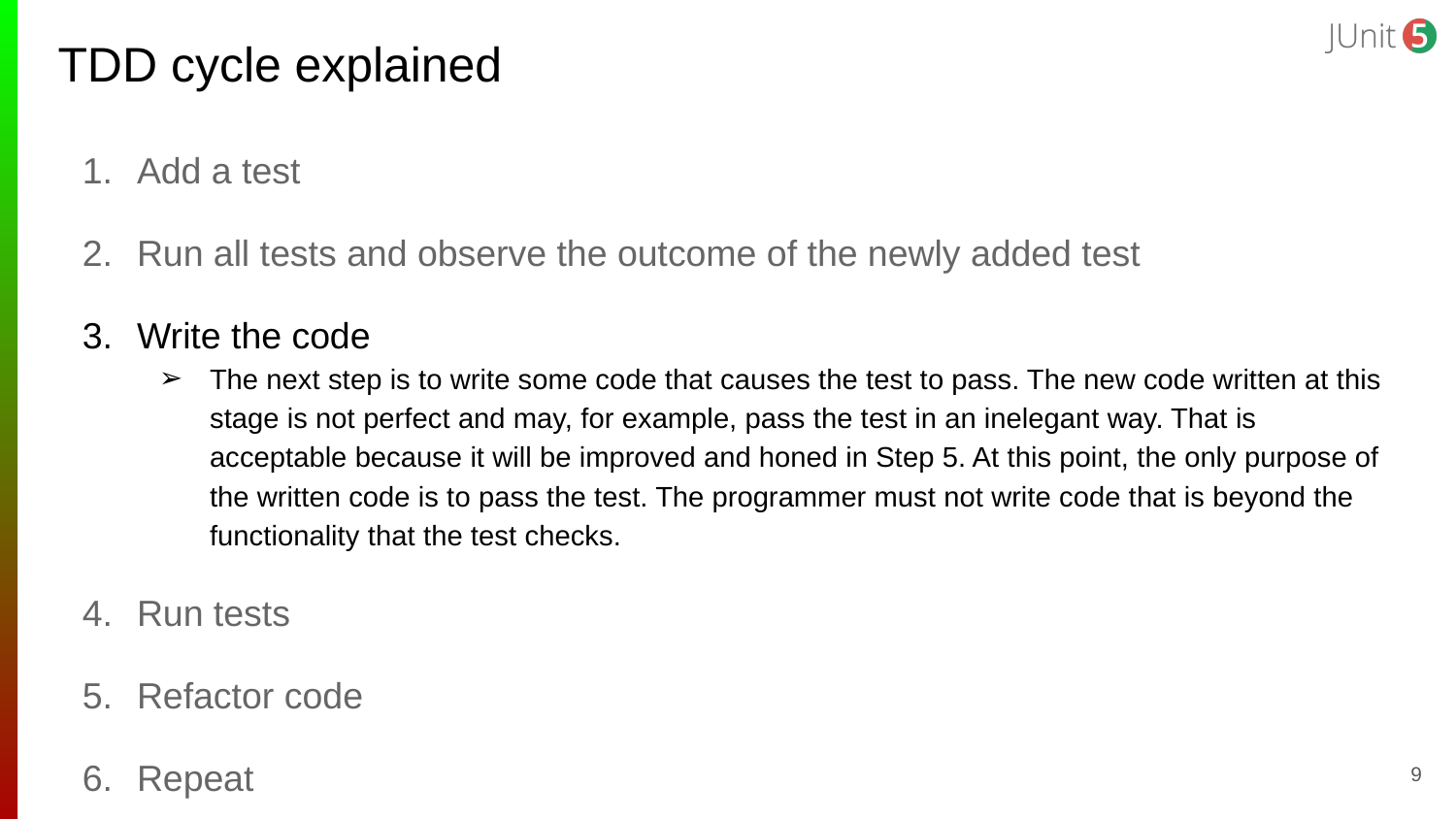

# TDD cycle explained
Add a test
Run all tests and observe the outcome of the newly added test
Write the code
The next step is to write some code that causes the test to pass. The new code written at this stage is not perfect and may, for example, pass the test in an inelegant way. That is acceptable because it will be improved and honed in Step 5. At this point, the only purpose of the written code is to pass the test. The programmer must not write code that is beyond the functionality that the test checks.
Run tests
Refactor code
Repeat
9